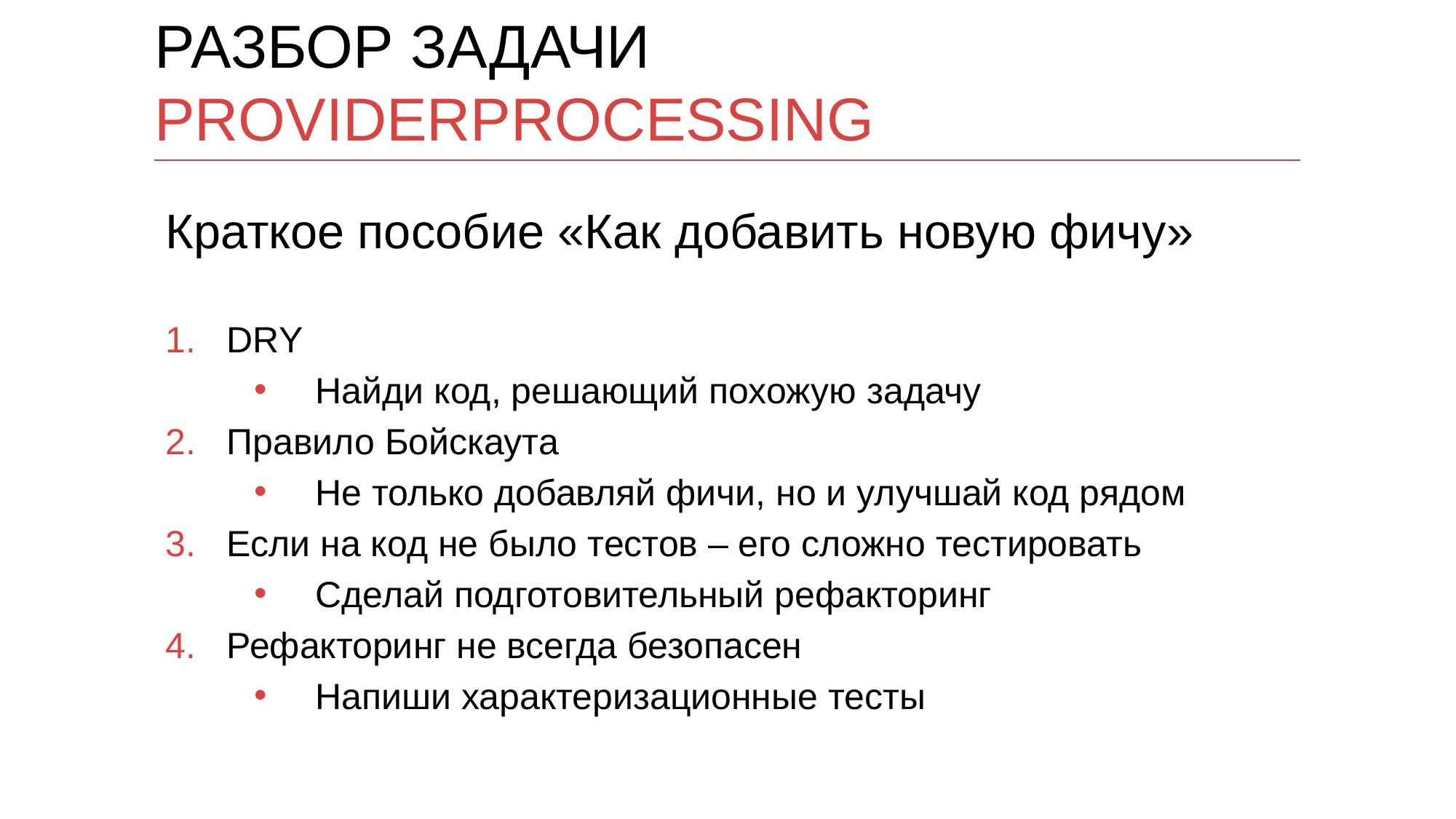

# Разбор задачи ProviderProcessing
Краткое пособие «Как добавить новую фичу»

DRY
Найди код, решающий похожую задачу
Правило Бойскаута
Не только добавляй фичи, но и улучшай код рядом
Если на код не было тестов – его сложно тестировать
Сделай подготовительный рефакторинг
Рефакторинг не всегда безопасен
Напиши характеризационные тесты